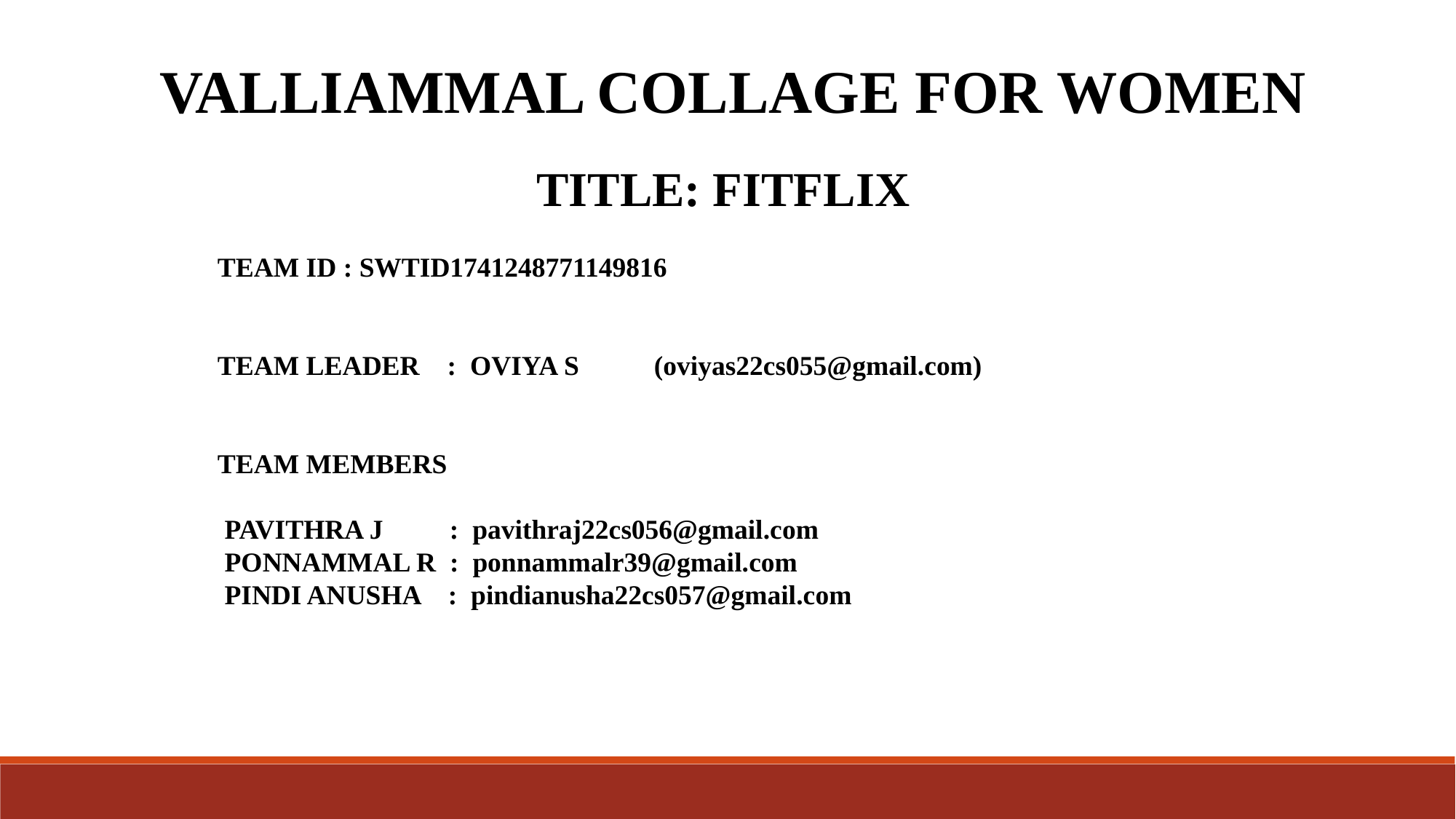

VALLIAMMAL COLLAGE FOR WOMEN
TITLE: FITFLIX
TEAM ID : SWTID1741248771149816

TEAM LEADER    :  OVIYA S	(oviyas22cs055@gmail.com)

TEAM MEMBERS

 PAVITHRA J	  :  pavithraj22cs056@gmail.com
 PONNAMMAL R  :  ponnammalr39@gmail.com
 PINDI ANUSHA    :  pindianusha22cs057@gmail.com